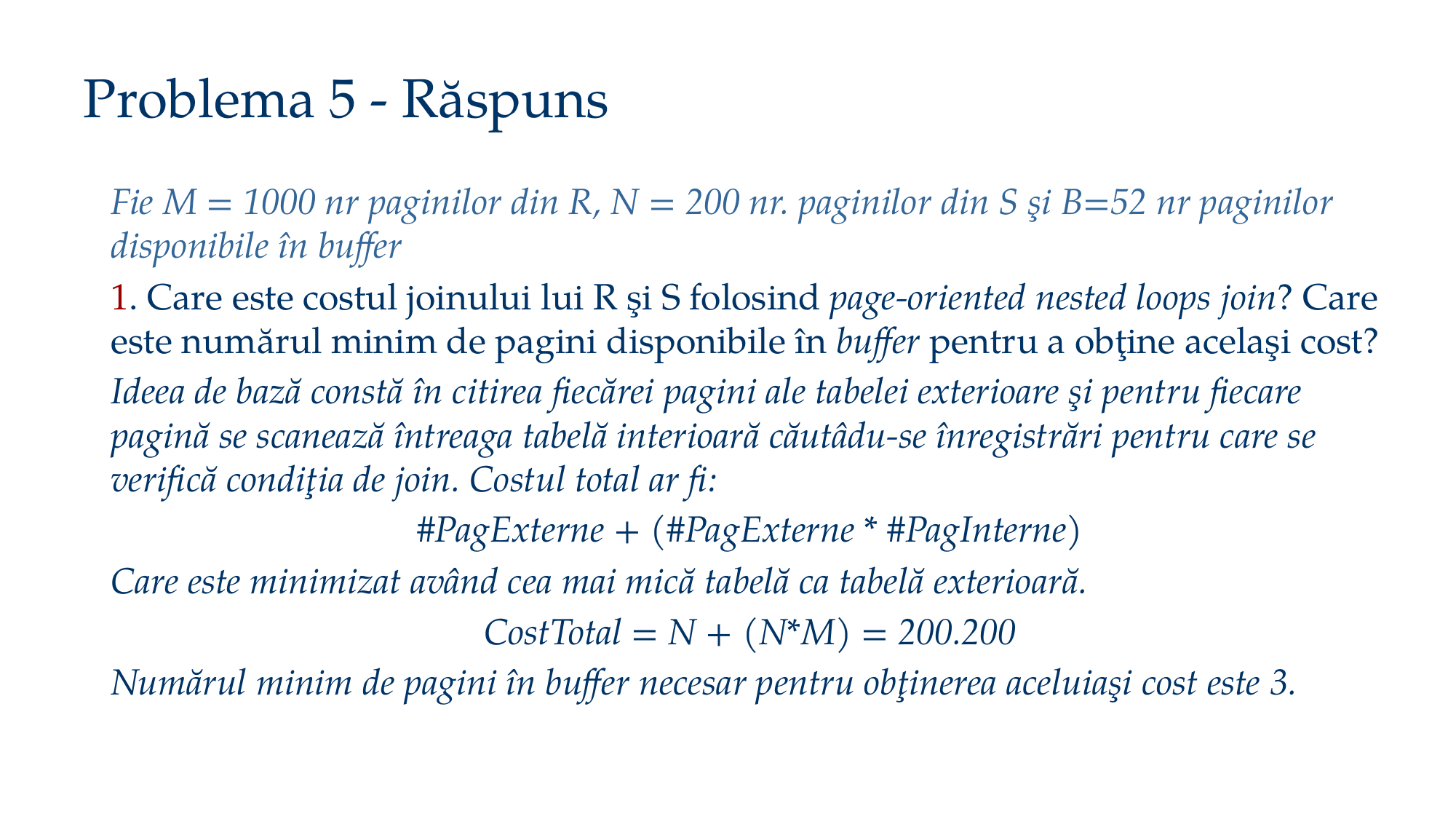

Problema 5 - Răspuns
Fie M = 1000 nr paginilor din R, N = 200 nr. paginilor din S şi B=52 nr paginilor disponibile în buffer
1. Care este costul joinului lui R şi S folosind page-oriented nested loops join? Care este numărul minim de pagini disponibile în buffer pentru a obţine acelaşi cost?
Ideea de bază constă în citirea fiecărei pagini ale tabelei exterioare şi pentru fiecare pagină se scanează întreaga tabelă interioară căutâdu-se înregistrări pentru care se verifică condiţia de join. Costul total ar fi:
#PagExterne + (#PagExterne * #PagInterne)
Care este minimizat având cea mai mică tabelă ca tabelă exterioară.
CostTotal = N + (N*M) = 200.200
Numărul minim de pagini în buffer necesar pentru obţinerea aceluiaşi cost este 3.